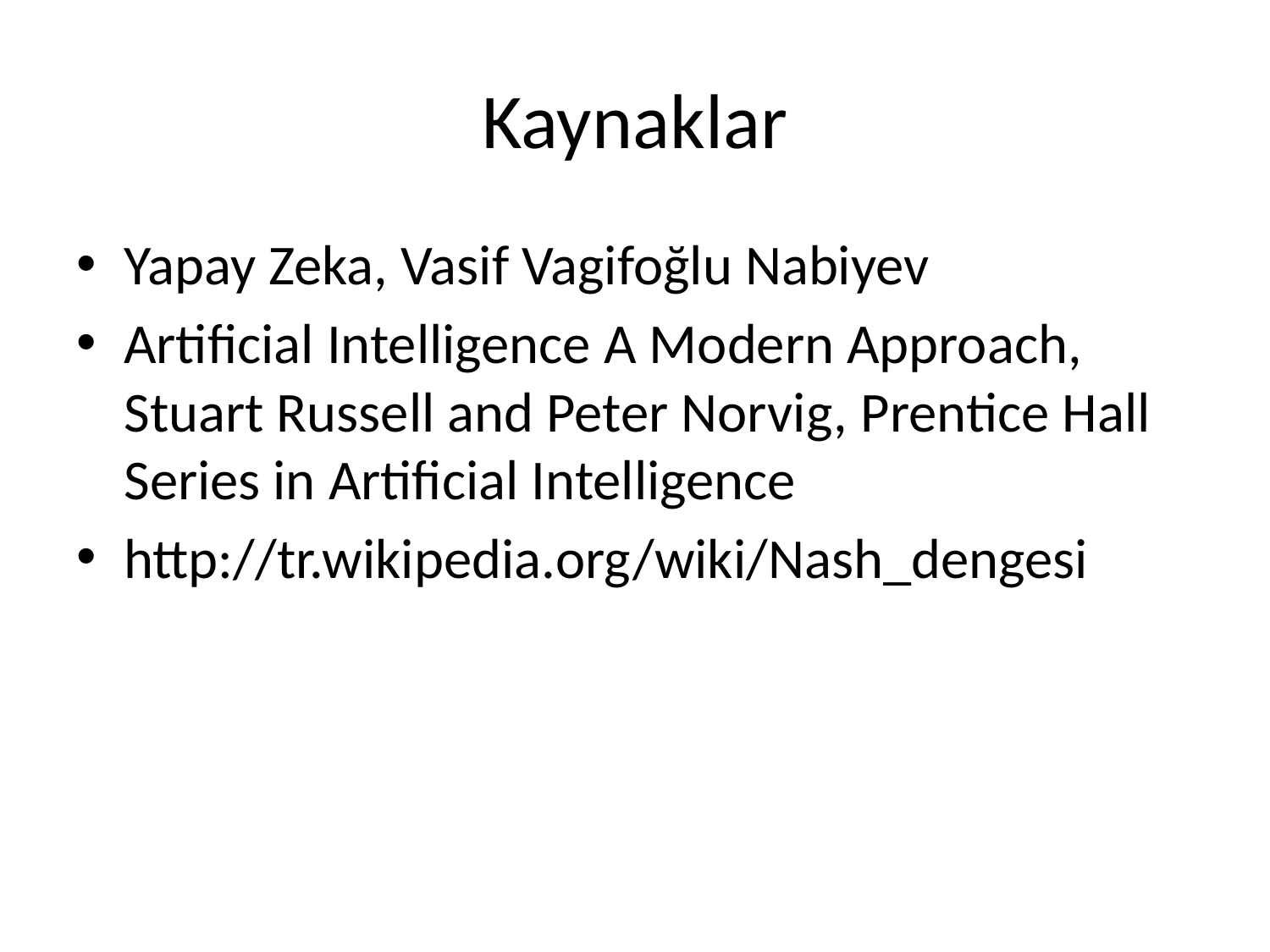

# Kaynaklar
Yapay Zeka, Vasif Vagifoğlu Nabiyev
Artificial Intelligence A Modern Approach, Stuart Russell and Peter Norvig, Prentice Hall Series in Artificial Intelligence
http://tr.wikipedia.org/wiki/Nash_dengesi